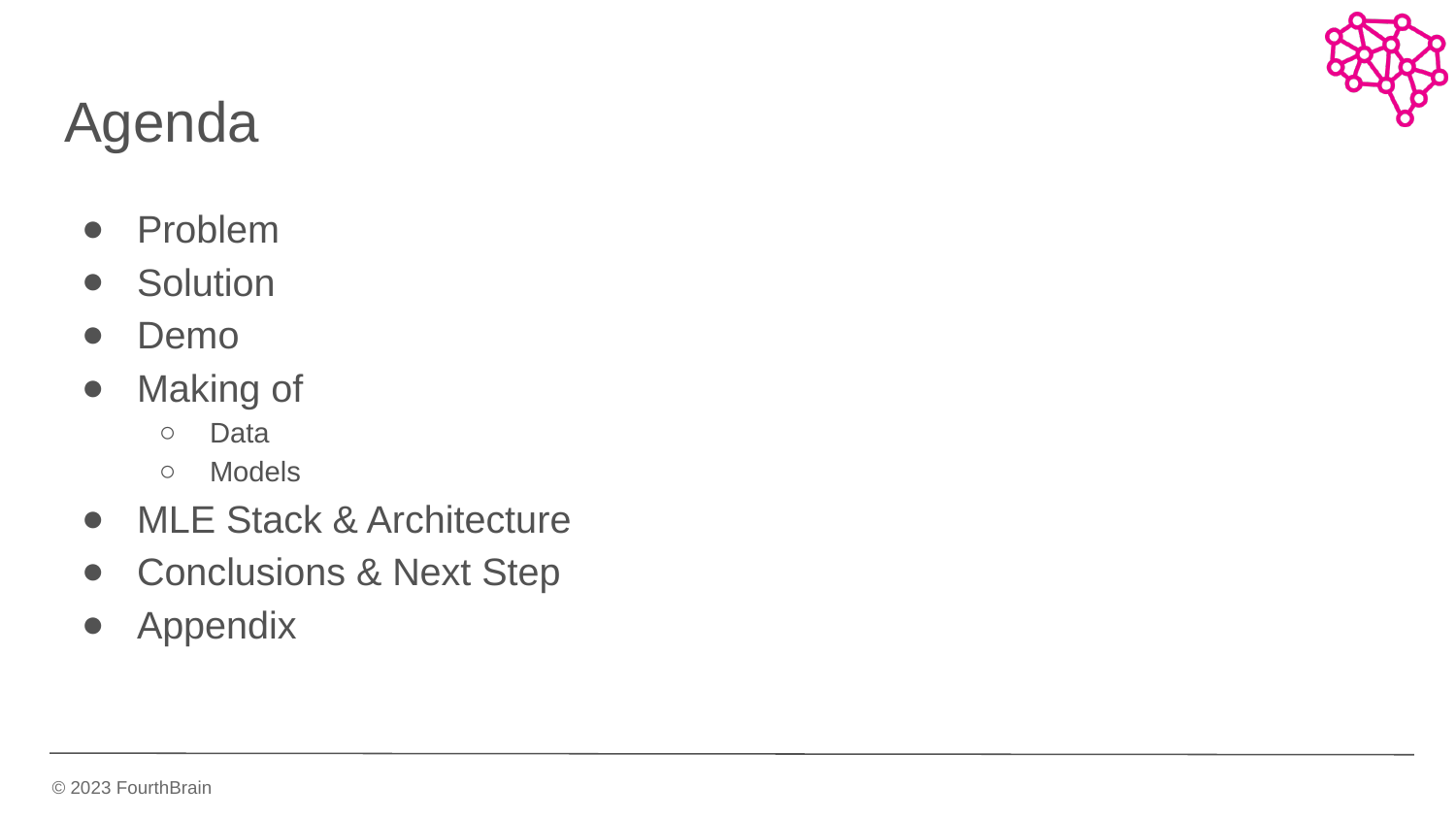

# Agenda
Problem
Solution
Demo
Making of
Data
Models
MLE Stack & Architecture
Conclusions & Next Step
Appendix